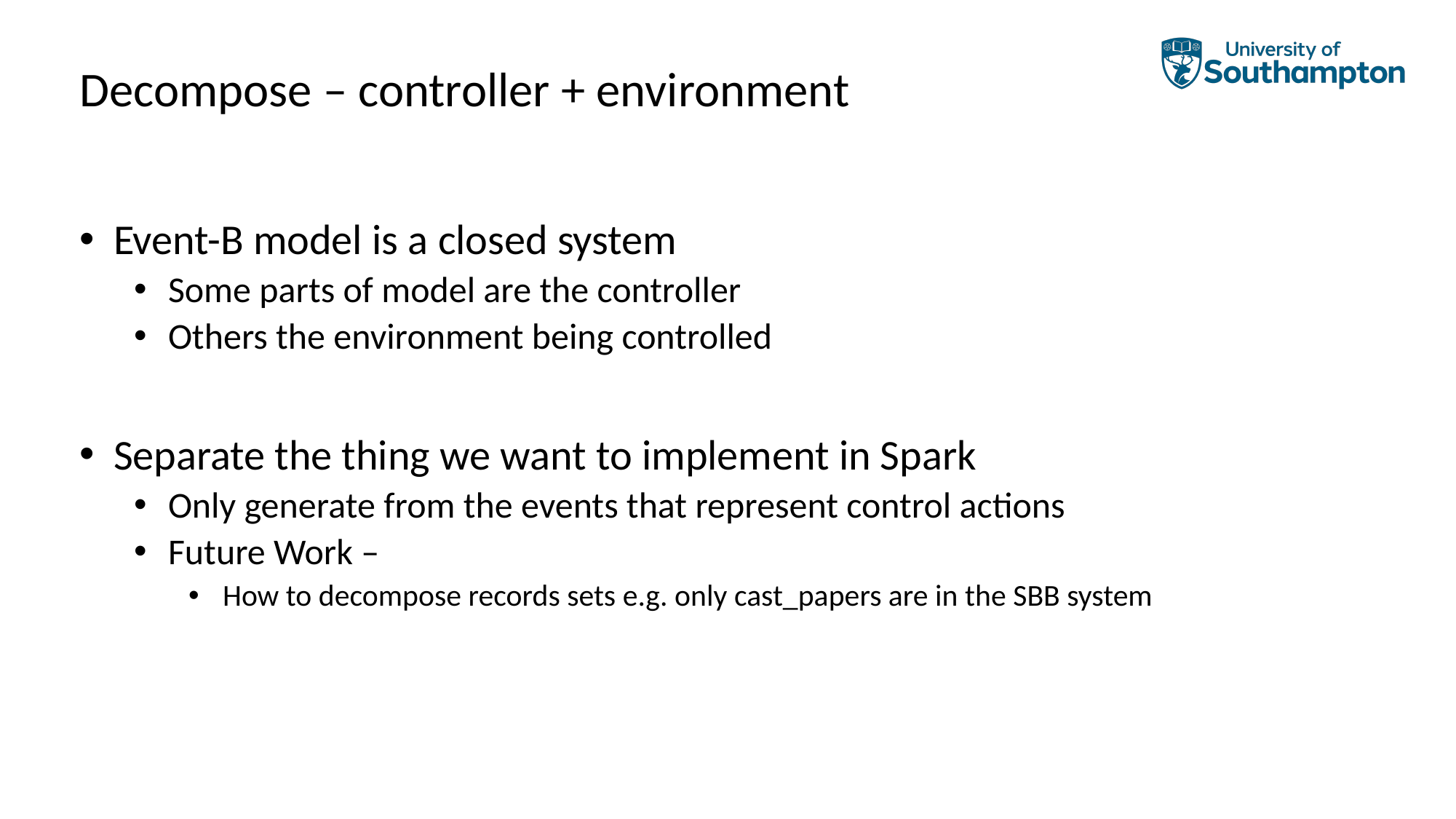

# Decompose – controller + environment
Event-B model is a closed system
Some parts of model are the controller
Others the environment being controlled

Separate the thing we want to implement in Spark
Only generate from the events that represent control actions
Future Work –
How to decompose records sets e.g. only cast_papers are in the SBB system